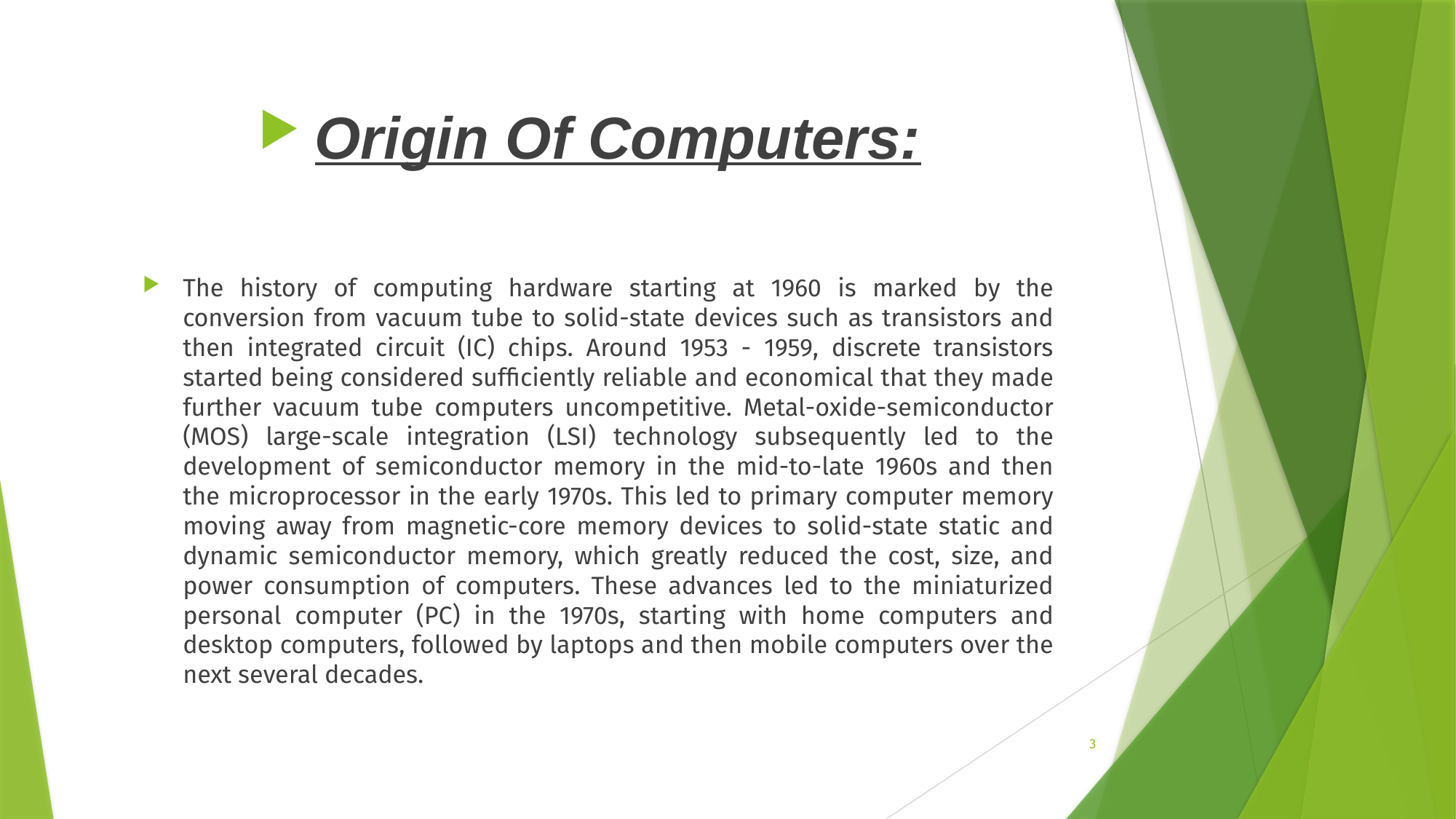

Origin Of Computers:

The history of computing hardware starting at 1960 is marked by the conversion from vacuum tube to solid-state devices such as transistors and then integrated circuit (IC) chips. Around 1953 - 1959, discrete transistors started being considered sufficiently reliable and economical that they made further vacuum tube computers uncompetitive. Metal-oxide-semiconductor (MOS) large-scale integration (LSI) technology subsequently led to the development of semiconductor memory in the mid-to-late 1960s and then the microprocessor in the early 1970s. This led to primary computer memory moving away from magnetic-core memory devices to solid-state static and dynamic semiconductor memory, which greatly reduced the cost, size, and power consumption of computers. These advances led to the miniaturized personal computer (PC) in the 1970s, starting with home computers and desktop computers, followed by laptops and then mobile computers over the next several decades.
3